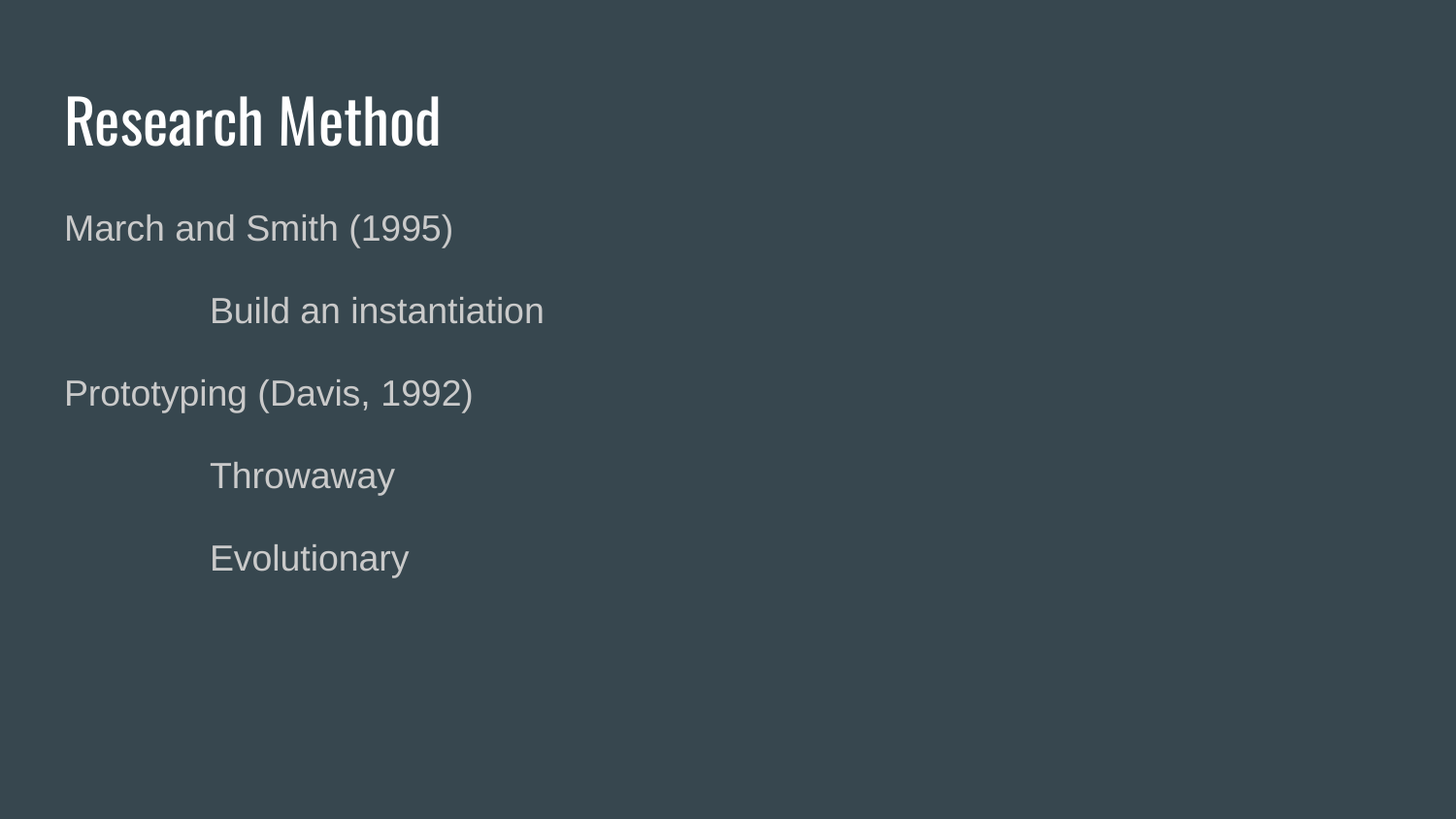

# Research Method
March and Smith (1995)
	Build an instantiation
Prototyping (Davis, 1992)
	Throwaway
	Evolutionary